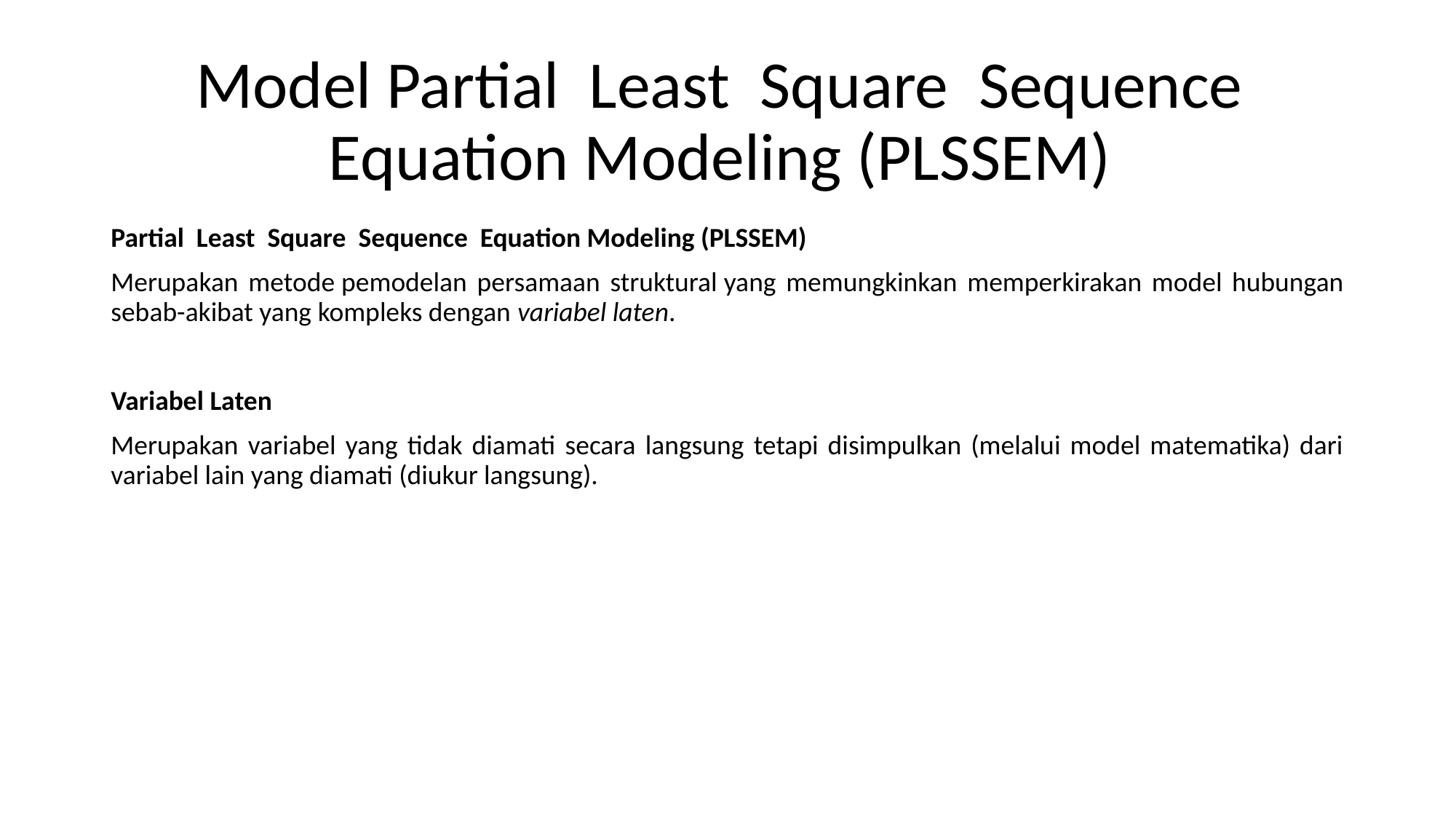

# Model Partial  Least  Square  Sequence  Equation Modeling (PLSSEM)
Partial  Least  Square  Sequence  Equation Modeling (PLSSEM)
Merupakan metode pemodelan persamaan struktural yang memungkinkan memperkirakan model hubungan sebab-akibat yang kompleks dengan variabel laten.

Variabel Laten
Merupakan variabel yang tidak diamati secara langsung tetapi disimpulkan (melalui model matematika) dari variabel lain yang diamati (diukur langsung).